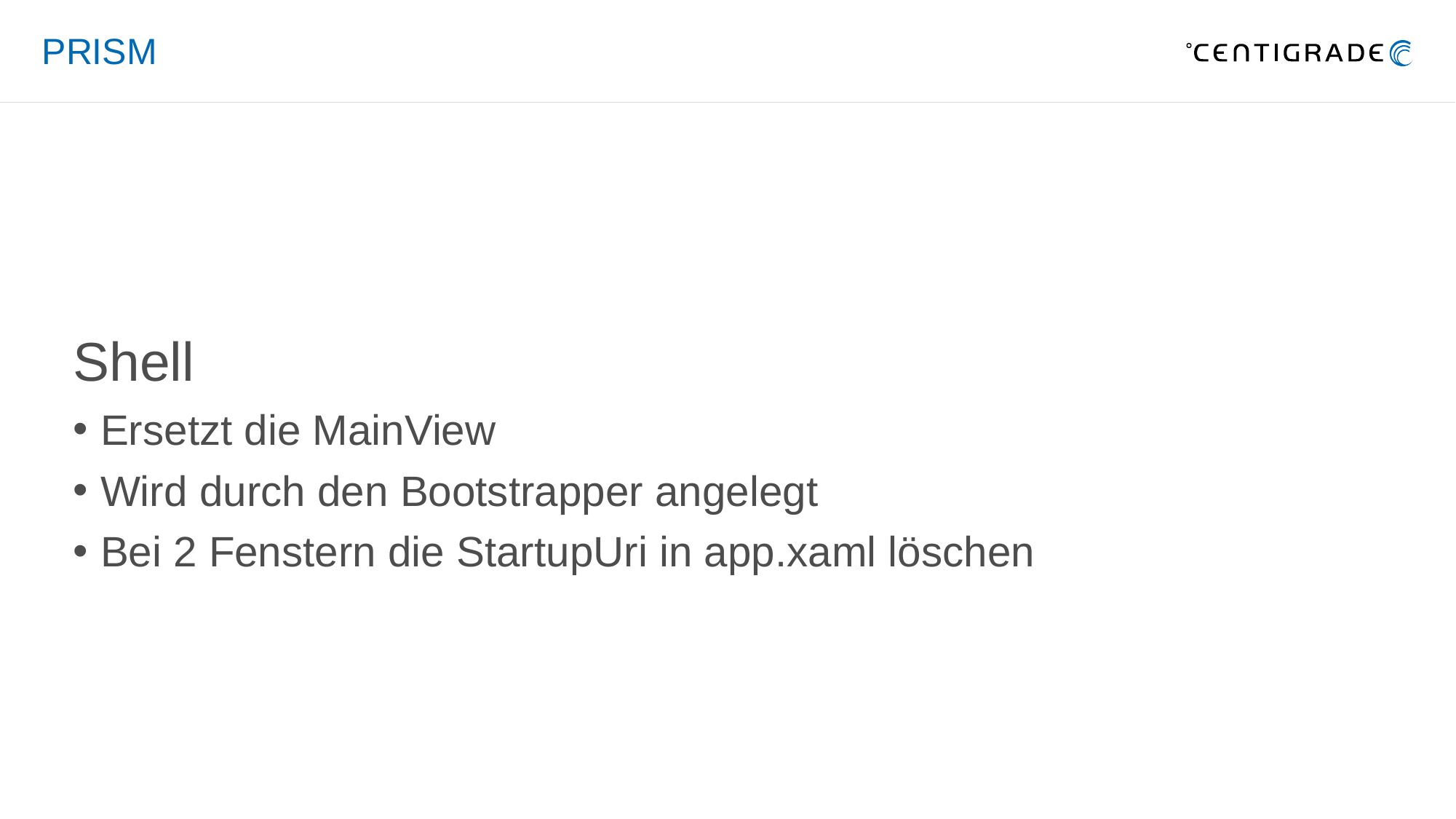

# PRISM
Shell
Ersetzt die MainView
Wird durch den Bootstrapper angelegt
Bei 2 Fenstern die StartupUri in app.xaml löschen